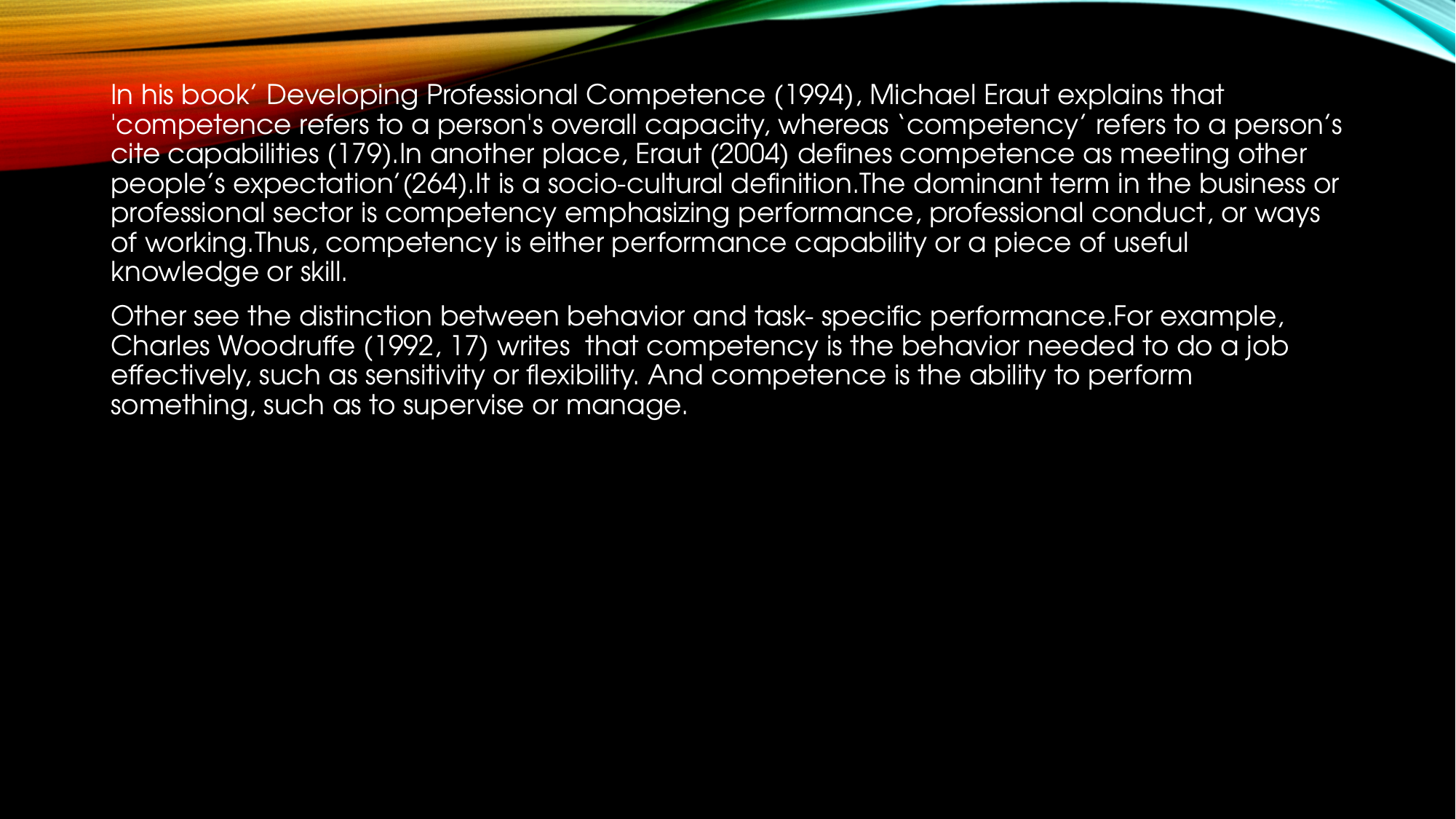

In his book’ Developing Professional Competence (1994), Michael Eraut explains that 'competence refers to a person's overall capacity, whereas ‘competency’ refers to a person’s cite capabilities (179).In another place, Eraut (2004) defines competence as meeting other people’s expectation’(264).It is a socio-cultural definition.The dominant term in the business or professional sector is competency emphasizing performance, professional conduct, or ways of working.Thus, competency is either performance capability or a piece of useful knowledge or skill.
Other see the distinction between behavior and task- specific performance.For example, Charles Woodruffe (1992, 17) writes  that competency is the behavior needed to do a job effectively, such as sensitivity or flexibility. And competence is the ability to perform something, such as to supervise or manage.